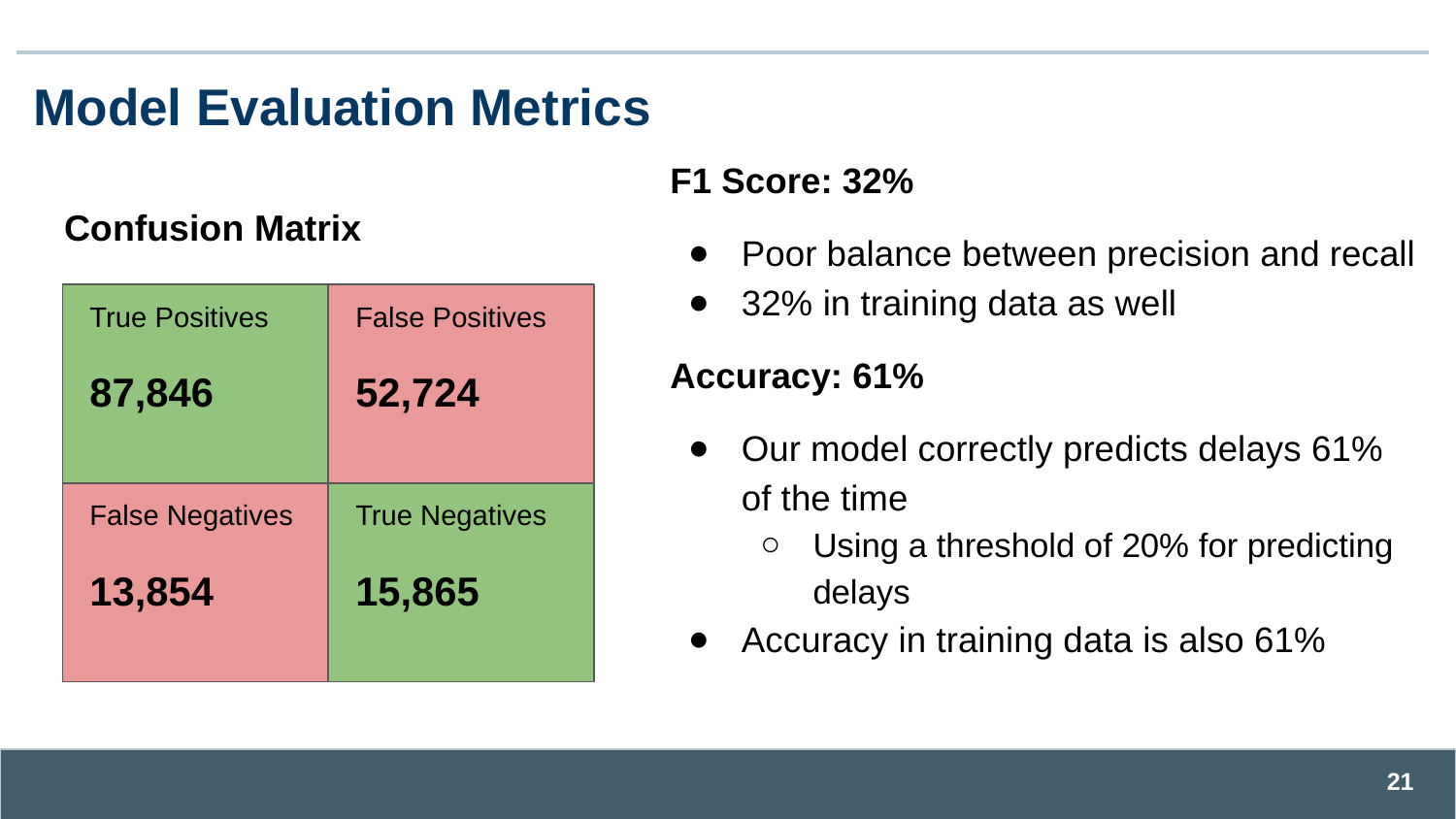

# Model Evaluation Metrics
F1 Score: 32%
Poor balance between precision and recall
32% in training data as well
Accuracy: 61%
Our model correctly predicts delays 61% of the time
Using a threshold of 20% for predicting delays
Accuracy in training data is also 61%
Confusion Matrix

True Positives

87,846

False Positives

52,724

False Negatives

13,854

True Negatives

15,865